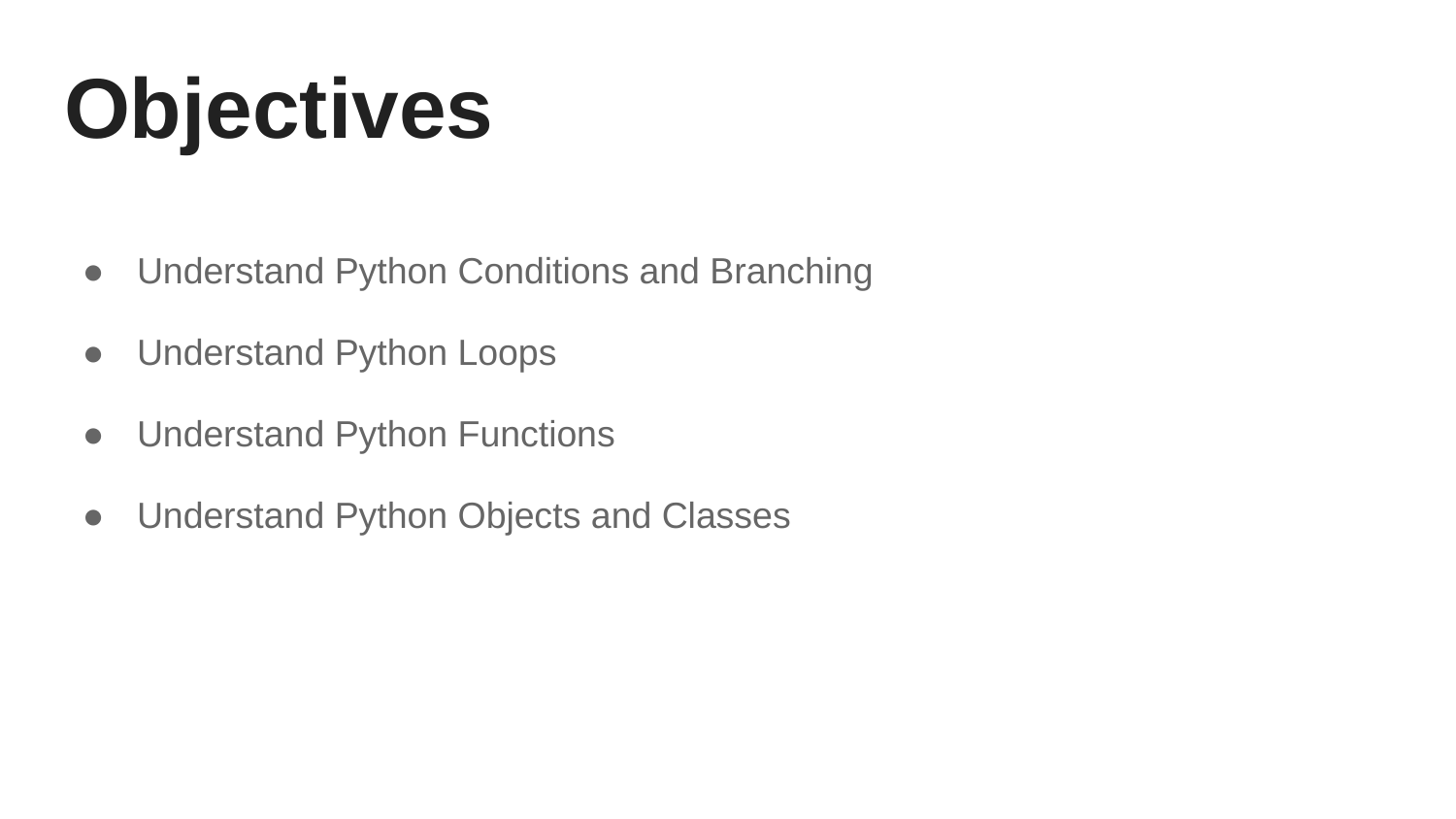

# Objectives
Understand Python Conditions and Branching
Understand Python Loops
Understand Python Functions
Understand Python Objects and Classes